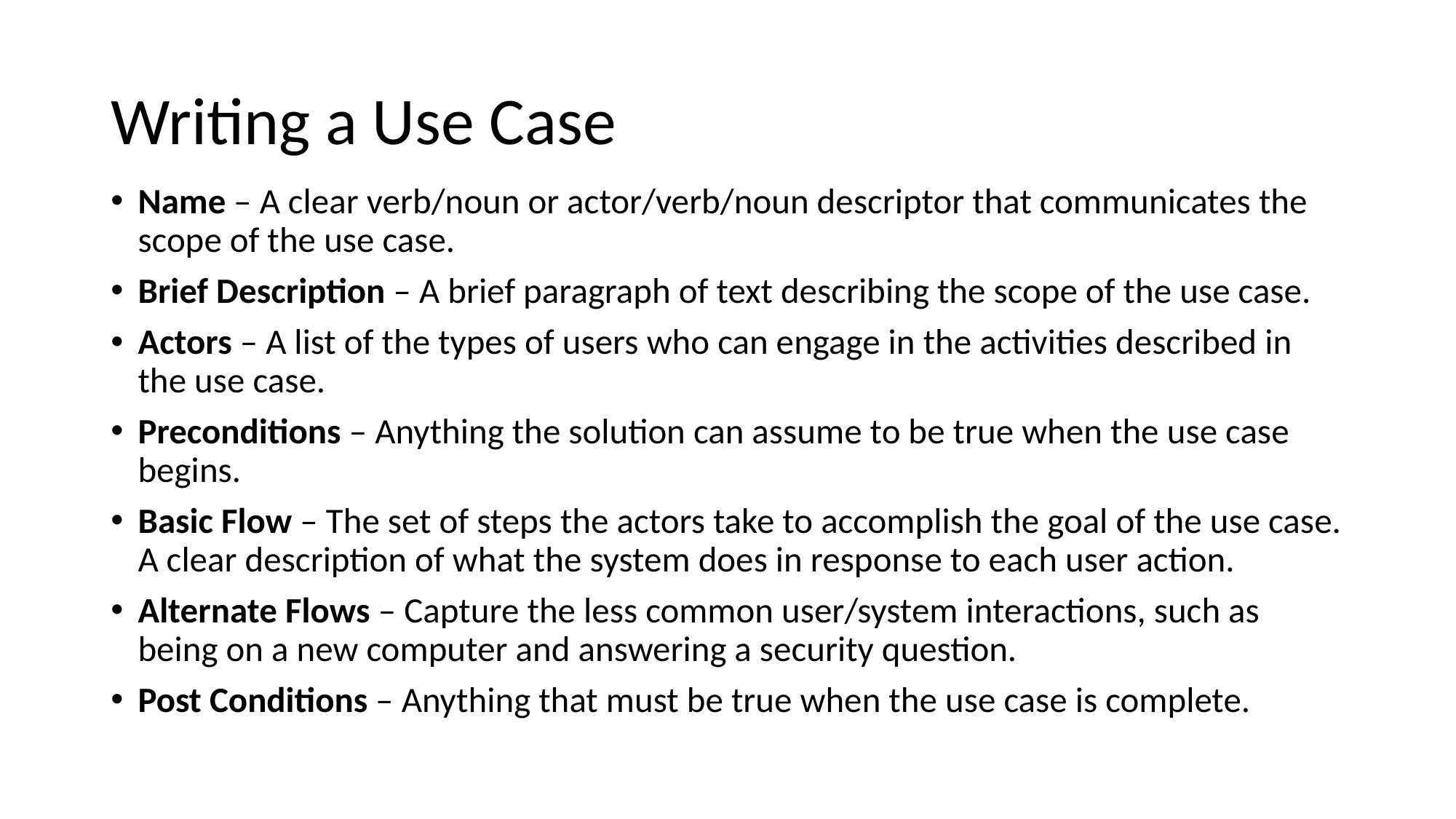

# Writing a Use Case
Name – A clear verb/noun or actor/verb/noun descriptor that communicates the scope of the use case.
Brief Description – A brief paragraph of text describing the scope of the use case.
Actors – A list of the types of users who can engage in the activities described in the use case.
Preconditions – Anything the solution can assume to be true when the use case begins.
Basic Flow – The set of steps the actors take to accomplish the goal of the use case. A clear description of what the system does in response to each user action.
Alternate Flows – Capture the less common user/system interactions, such as being on a new computer and answering a security question.
Post Conditions – Anything that must be true when the use case is complete.